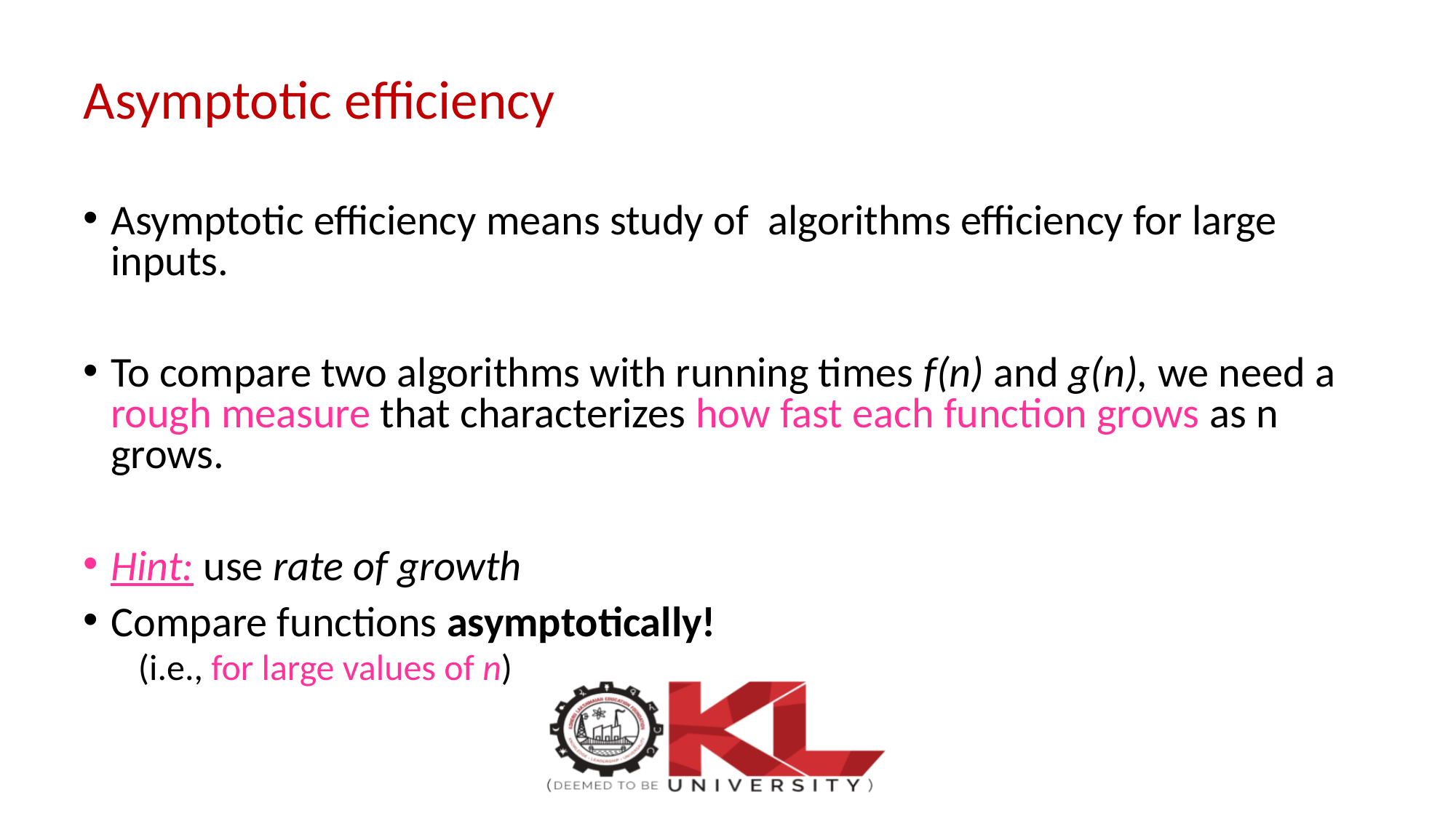

# Asymptotic efficiency
Asymptotic efficiency means study of  algorithms efficiency for large inputs.

To compare two algorithms with running times f(n) and g(n), we need a rough measure that characterizes how fast each function grows as n grows.

Hint: use rate of growth
Compare functions asymptotically!
(i.e., for large values of n)